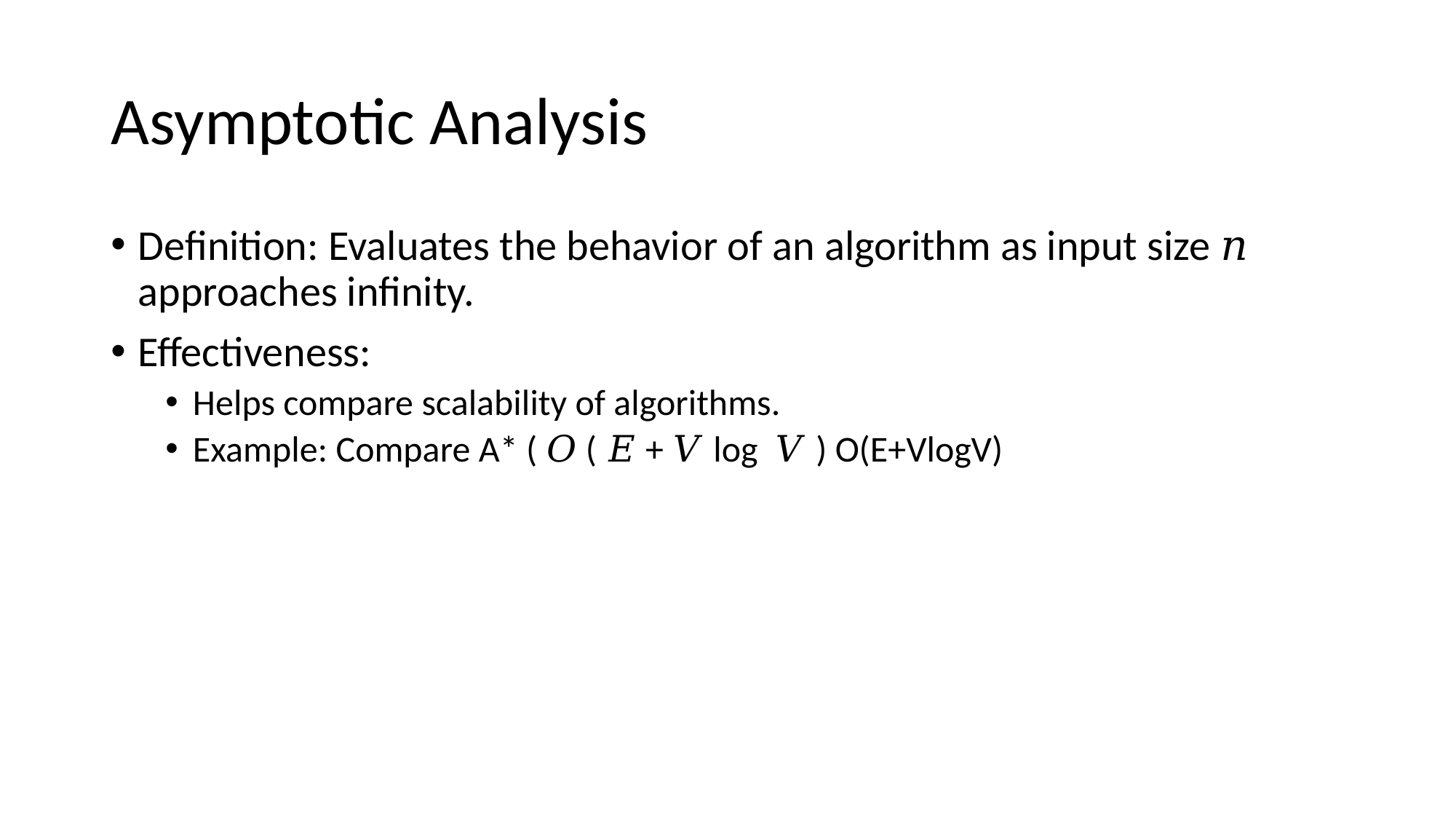

# Asymptotic Analysis
Definition: Evaluates the behavior of an algorithm as input size 𝑛 approaches infinity.
Effectiveness:
Helps compare scalability of algorithms.
Example: Compare A* ( 𝑂 ( 𝐸 + 𝑉 log ⁡ 𝑉 ) O(E+VlogV)